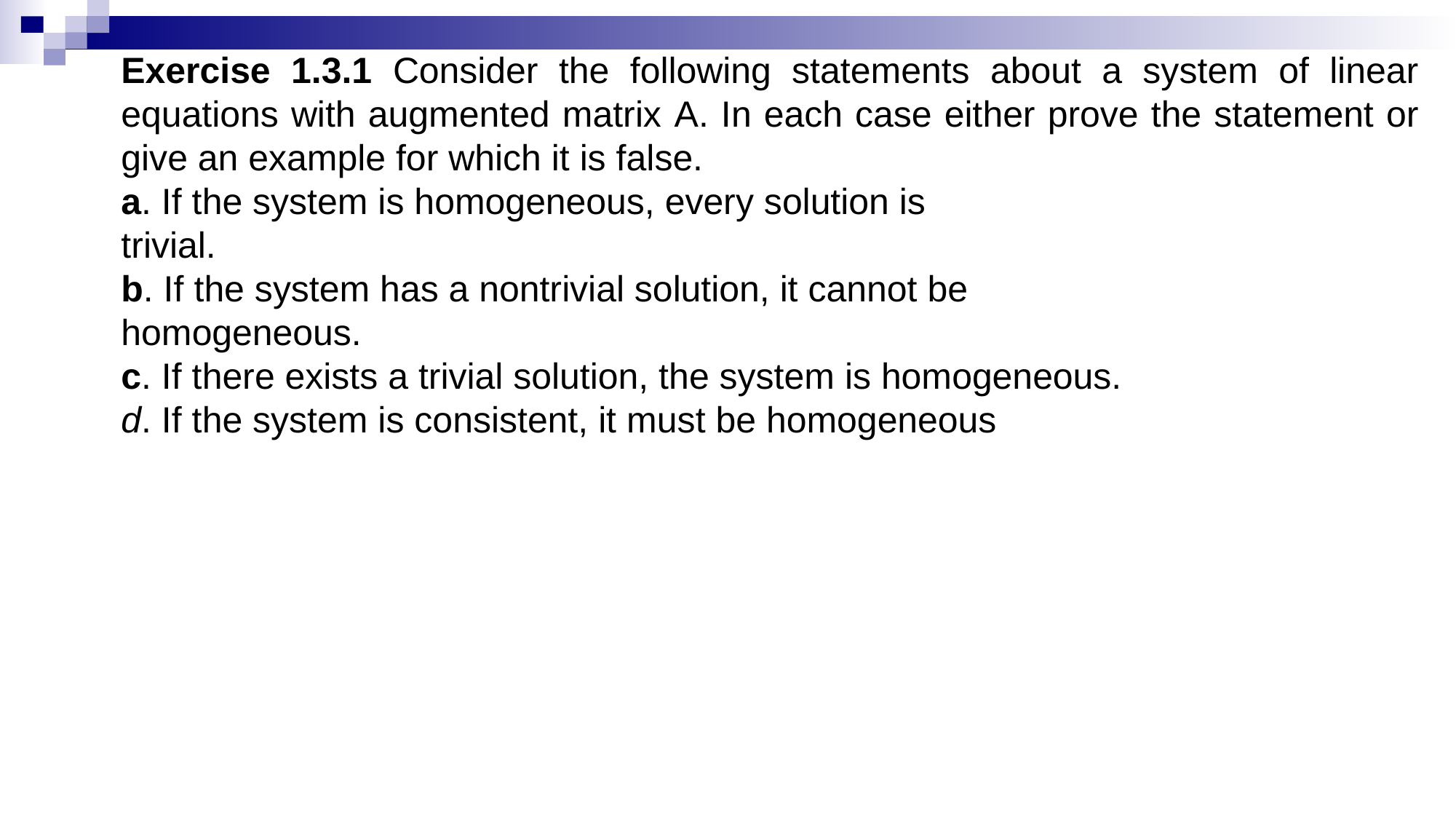

Exercise 1.3.1 Consider the following statements about a system of linear equations with augmented matrix A. In each case either prove the statement or give an example for which it is false.
a. If the system is homogeneous, every solution is
trivial.
b. If the system has a nontrivial solution, it cannot be
homogeneous.
c. If there exists a trivial solution, the system is homogeneous.
d. If the system is consistent, it must be homogeneous